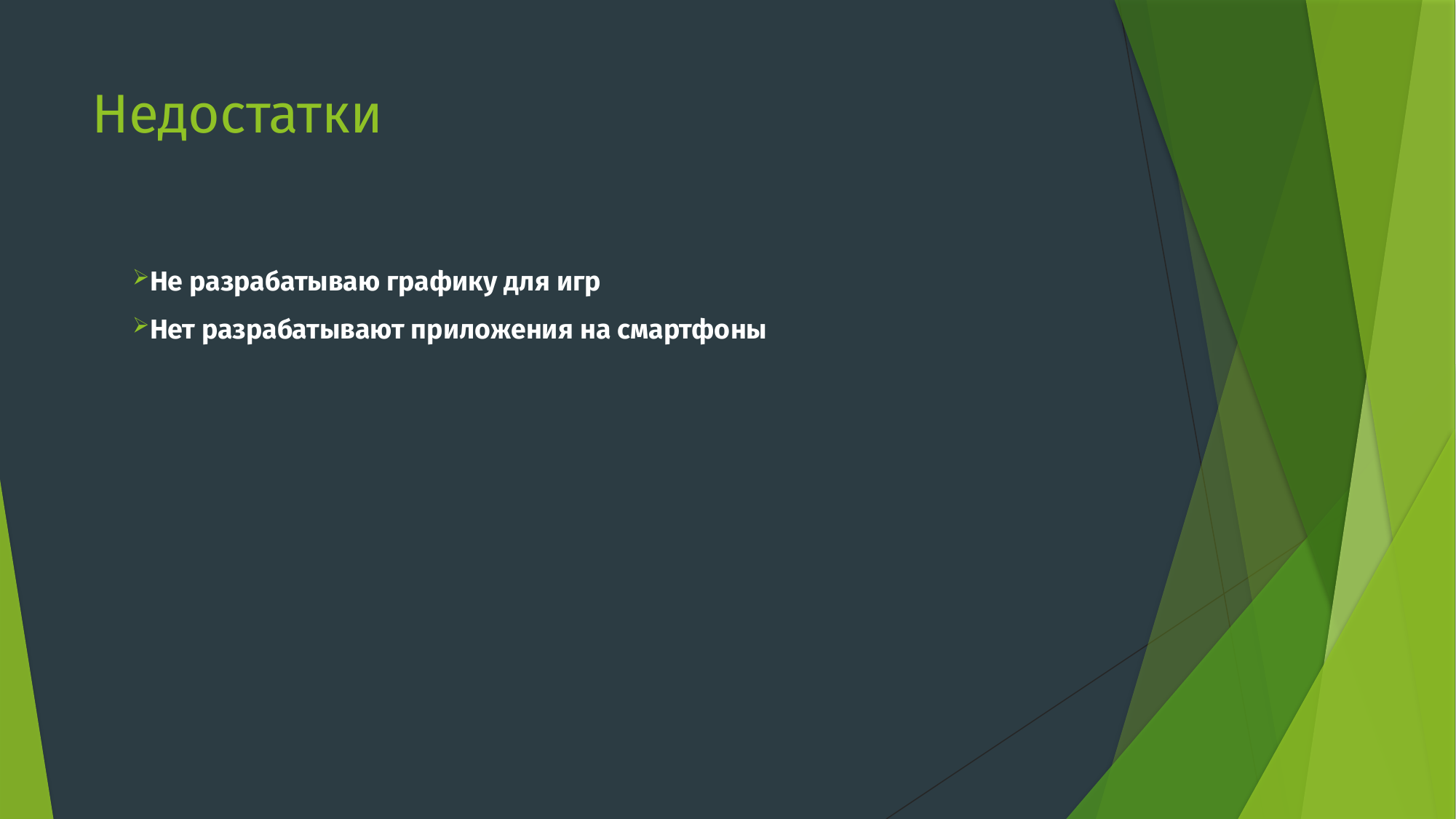

# Недостатки
Не разрабатываю графику для игр
Нет разрабатывают приложения на смартфоны